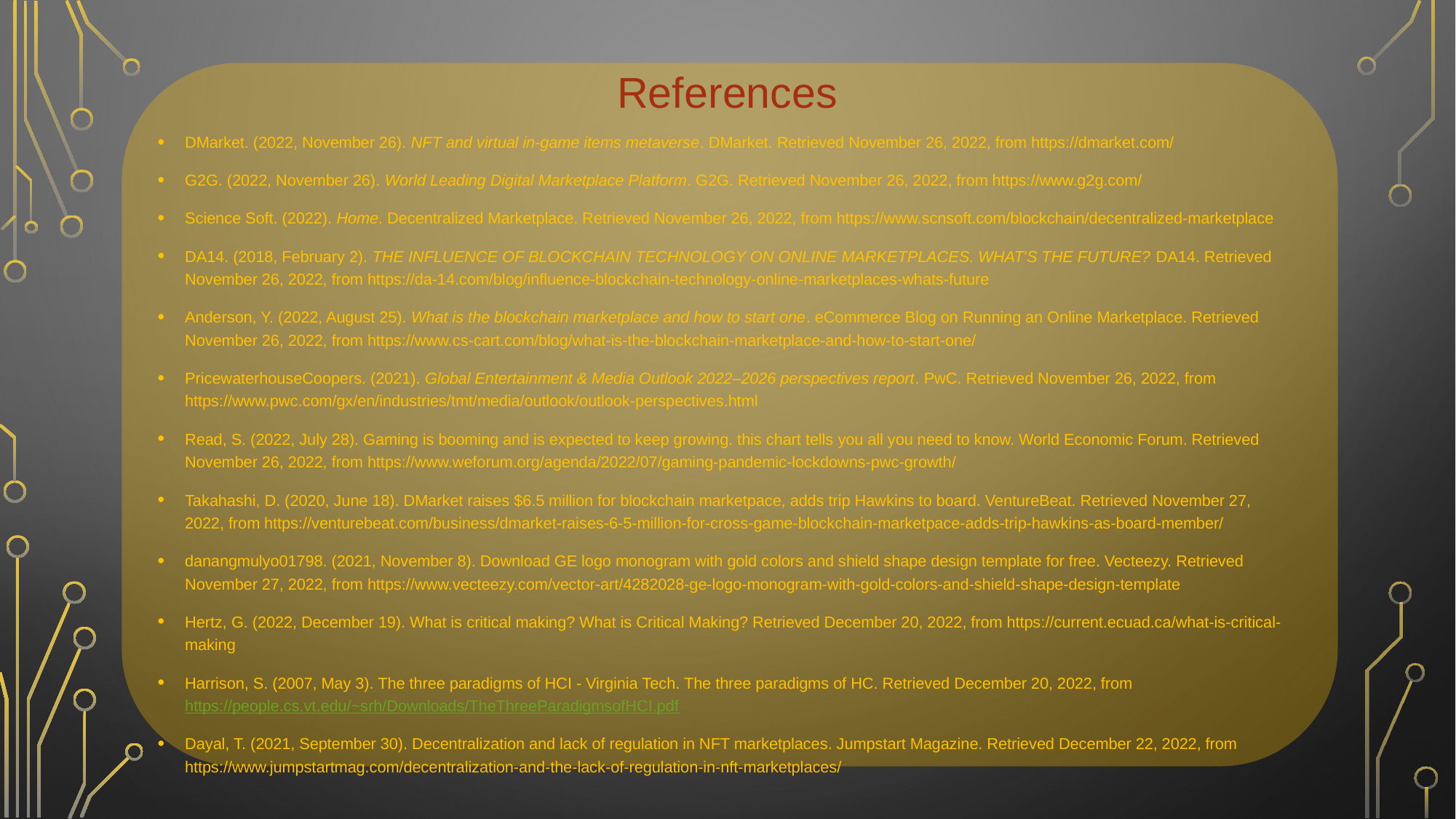

# References
DMarket. (2022, November 26). NFT and virtual in-game items metaverse. DMarket. Retrieved November 26, 2022, from https://dmarket.com/
G2G. (2022, November 26). World Leading Digital Marketplace Platform. G2G. Retrieved November 26, 2022, from https://www.g2g.com/
Science Soft. (2022). Home. Decentralized Marketplace. Retrieved November 26, 2022, from https://www.scnsoft.com/blockchain/decentralized-marketplace
DA14. (2018, February 2). THE INFLUENCE OF BLOCKCHAIN TECHNOLOGY ON ONLINE MARKETPLACES. WHAT'S THE FUTURE? DA14. Retrieved November 26, 2022, from https://da-14.com/blog/influence-blockchain-technology-online-marketplaces-whats-future
Anderson, Y. (2022, August 25). What is the blockchain marketplace and how to start one. eCommerce Blog on Running an Online Marketplace. Retrieved November 26, 2022, from https://www.cs-cart.com/blog/what-is-the-blockchain-marketplace-and-how-to-start-one/
PricewaterhouseCoopers. (2021). Global Entertainment & Media Outlook 2022–2026 perspectives report. PwC. Retrieved November 26, 2022, from https://www.pwc.com/gx/en/industries/tmt/media/outlook/outlook-perspectives.html
Read, S. (2022, July 28). Gaming is booming and is expected to keep growing. this chart tells you all you need to know. World Economic Forum. Retrieved November 26, 2022, from https://www.weforum.org/agenda/2022/07/gaming-pandemic-lockdowns-pwc-growth/
Takahashi, D. (2020, June 18). DMarket raises $6.5 million for blockchain marketpace, adds trip Hawkins to board. VentureBeat. Retrieved November 27, 2022, from https://venturebeat.com/business/dmarket-raises-6-5-million-for-cross-game-blockchain-marketpace-adds-trip-hawkins-as-board-member/
danangmulyo01798. (2021, November 8). Download GE logo monogram with gold colors and shield shape design template for free. Vecteezy. Retrieved November 27, 2022, from https://www.vecteezy.com/vector-art/4282028-ge-logo-monogram-with-gold-colors-and-shield-shape-design-template
Hertz, G. (2022, December 19). What is critical making? What is Critical Making? Retrieved December 20, 2022, from https://current.ecuad.ca/what-is-critical-making
Harrison, S. (2007, May 3). The three paradigms of HCI - Virginia Tech. The three paradigms of HC. Retrieved December 20, 2022, from https://people.cs.vt.edu/~srh/Downloads/TheThreeParadigmsofHCI.pdf
Dayal, T. (2021, September 30). Decentralization and lack of regulation in NFT marketplaces. Jumpstart Magazine. Retrieved December 22, 2022, from https://www.jumpstartmag.com/decentralization-and-the-lack-of-regulation-in-nft-marketplaces/